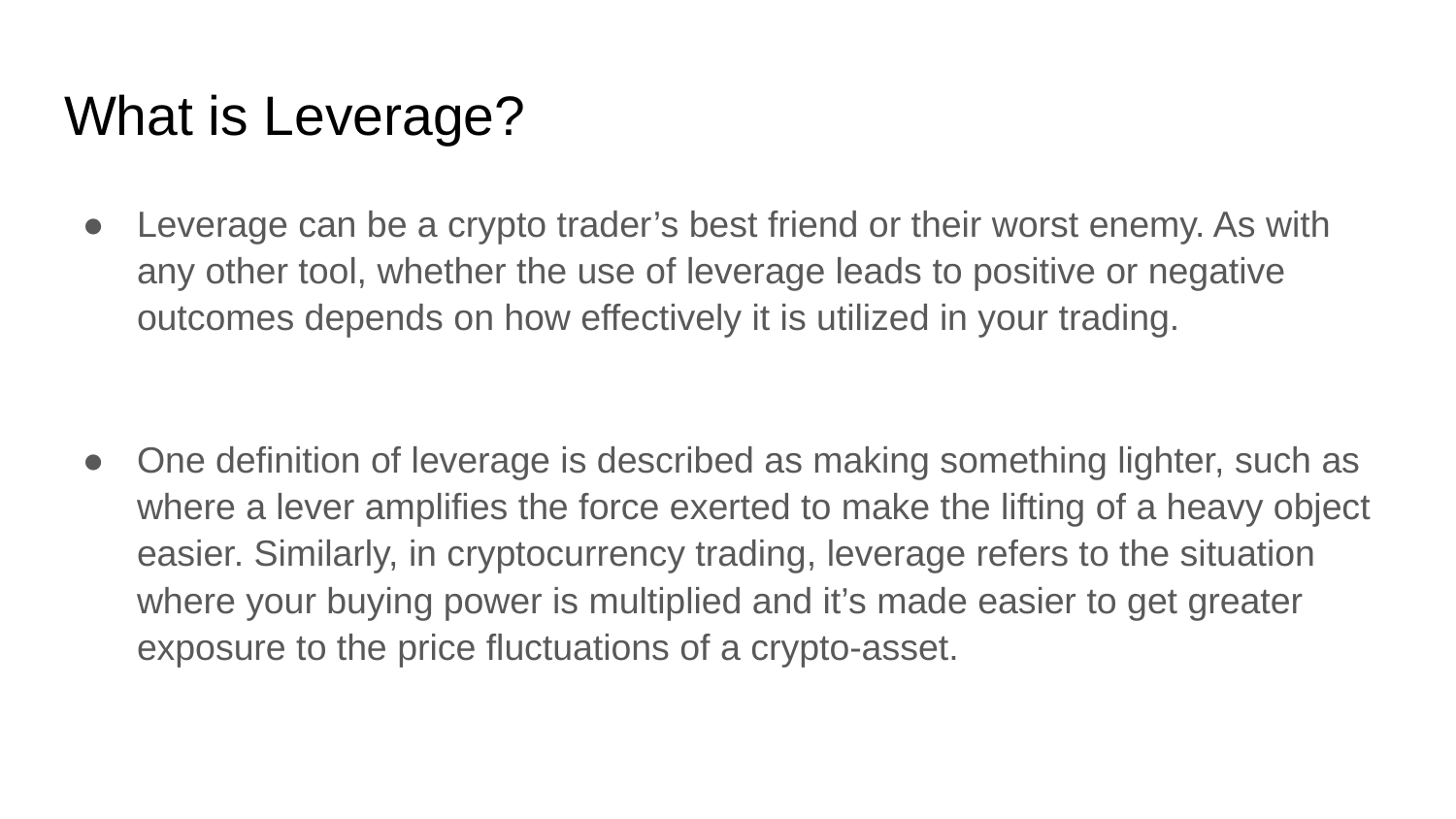

# What is Leverage?
Leverage can be a crypto trader’s best friend or their worst enemy. As with any other tool, whether the use of leverage leads to positive or negative outcomes depends on how effectively it is utilized in your trading.

One definition of leverage is described as making something lighter, such as where a lever amplifies the force exerted to make the lifting of a heavy object easier. Similarly, in cryptocurrency trading, leverage refers to the situation where your buying power is multiplied and it’s made easier to get greater exposure to the price fluctuations of a crypto-asset.